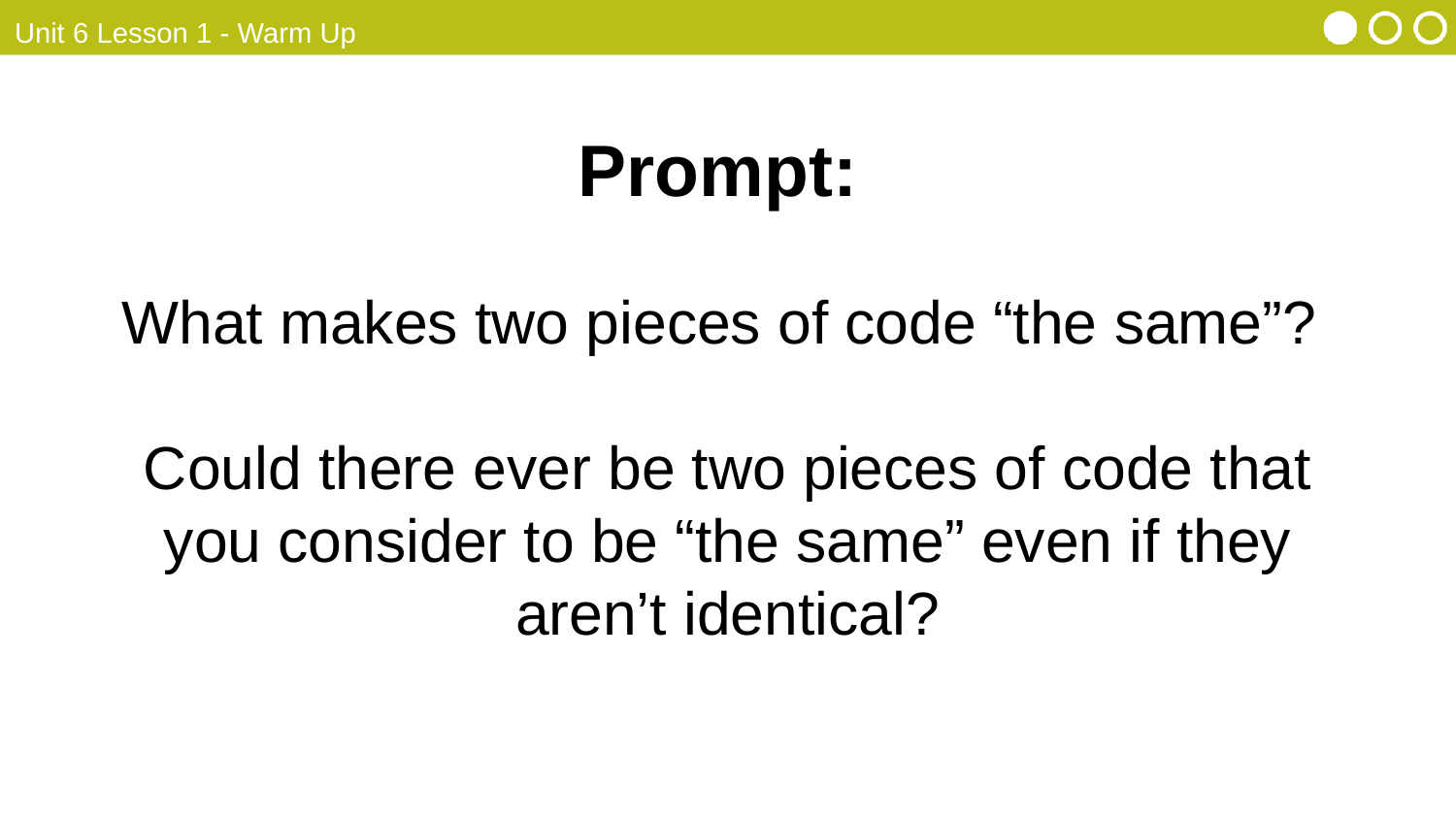

Unit 6 Lesson 1 - Warm Up
Prompt:

What makes two pieces of code “the same”?
Could there ever be two pieces of code that you consider to be “the same” even if they aren’t identical?